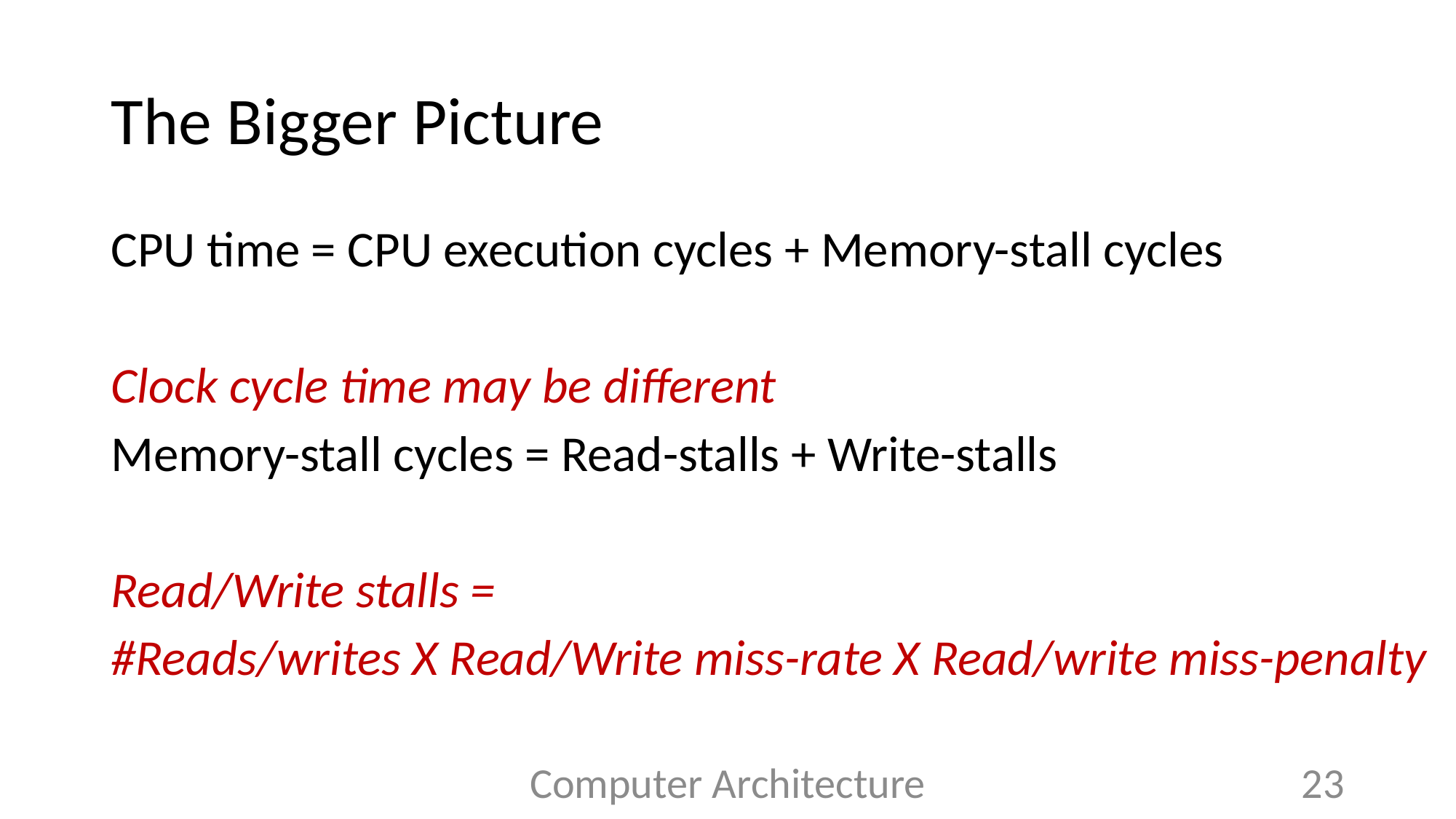

# The Bigger Picture
CPU time = CPU execution cycles + Memory-stall cycles

Clock cycle time may be different
Memory-stall cycles = Read-stalls + Write-stalls

Read/Write stalls =
#Reads/writes X Read/Write miss-rate X Read/write miss-penalty
Computer Architecture
23